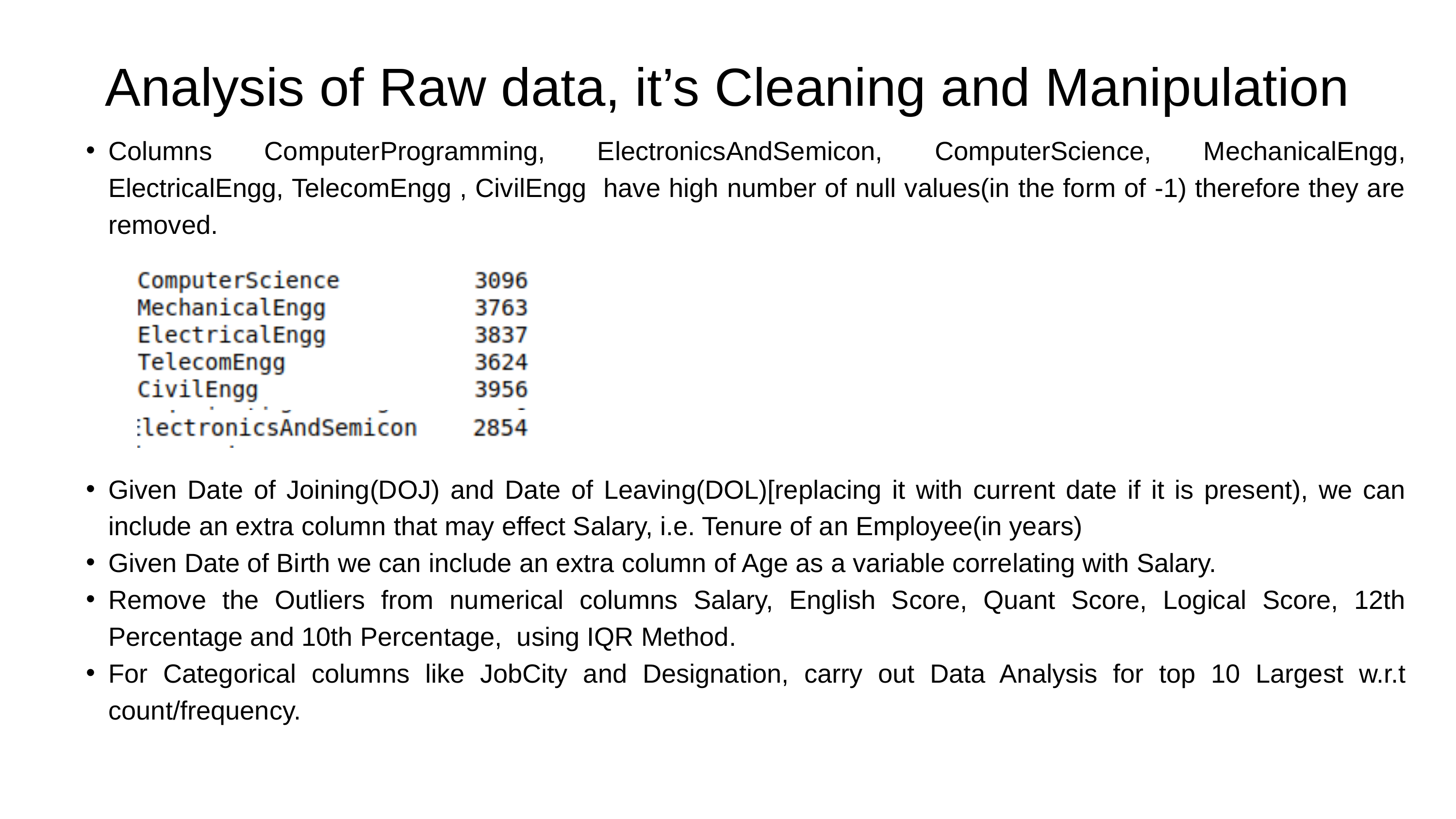

Analysis of Raw data, it’s Cleaning and Manipulation
Columns ComputerProgramming, ElectronicsAndSemicon, ComputerScience, MechanicalEngg, ElectricalEngg, TelecomEngg , CivilEngg  have high number of null values(in the form of -1) therefore they are removed.

Given Date of Joining(DOJ) and Date of Leaving(DOL)[replacing it with current date if it is present), we can include an extra column that may effect Salary, i.e. Tenure of an Employee(in years)
Given Date of Birth we can include an extra column of Age as a variable correlating with Salary.
Remove the Outliers from numerical columns Salary, English Score, Quant Score, Logical Score, 12th Percentage and 10th Percentage,  using IQR Method.
For Categorical columns like JobCity and Designation, carry out Data Analysis for top 10 Largest w.r.t count/frequency.